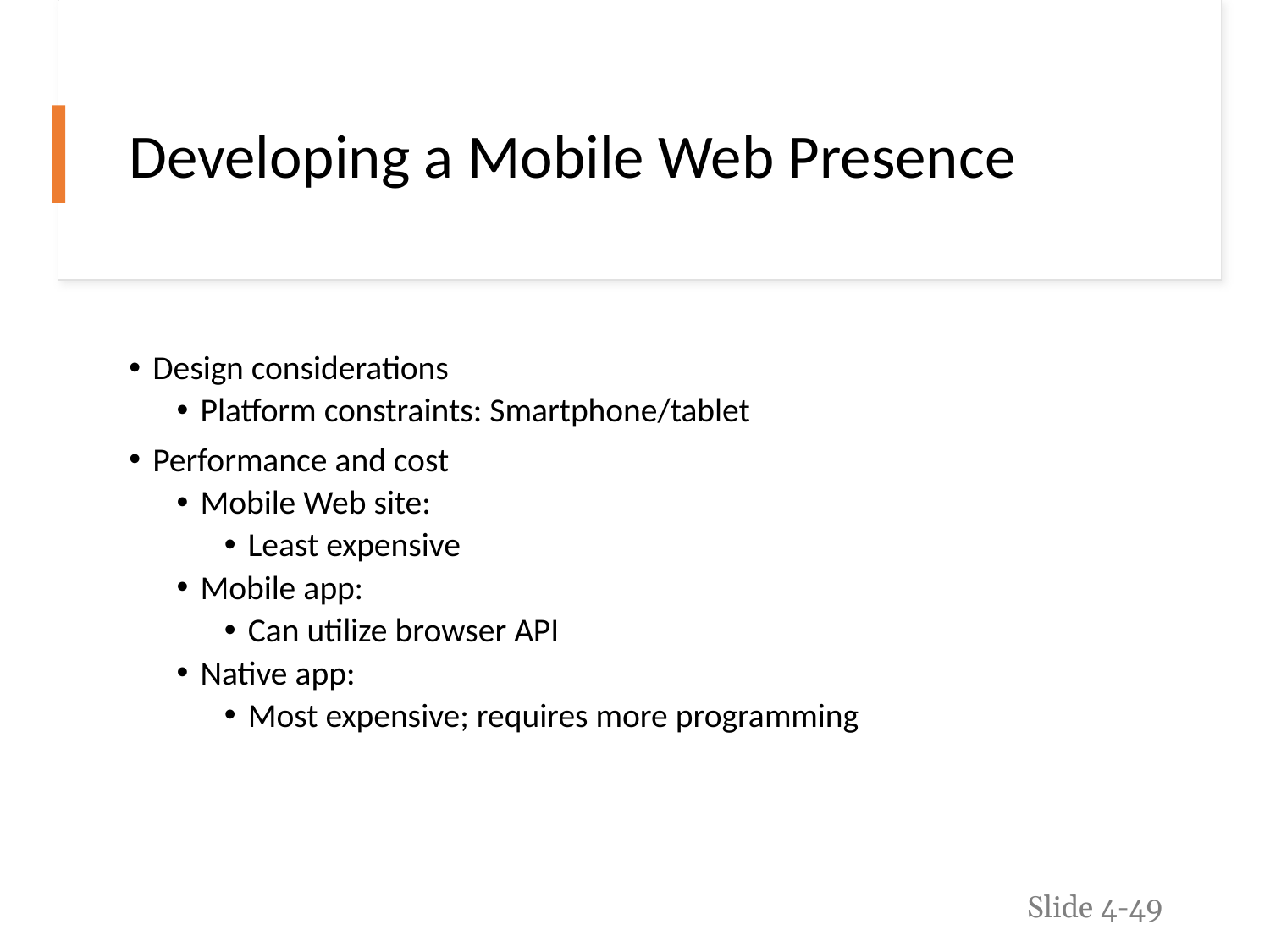

# Developing a Mobile Web Presence

Design considerations
Platform constraints: Smartphone/tablet
Performance and cost
Mobile Web site:
Least expensive
Mobile app:
Can utilize browser API
Native app:
Most expensive; requires more programming
Slide 4-49